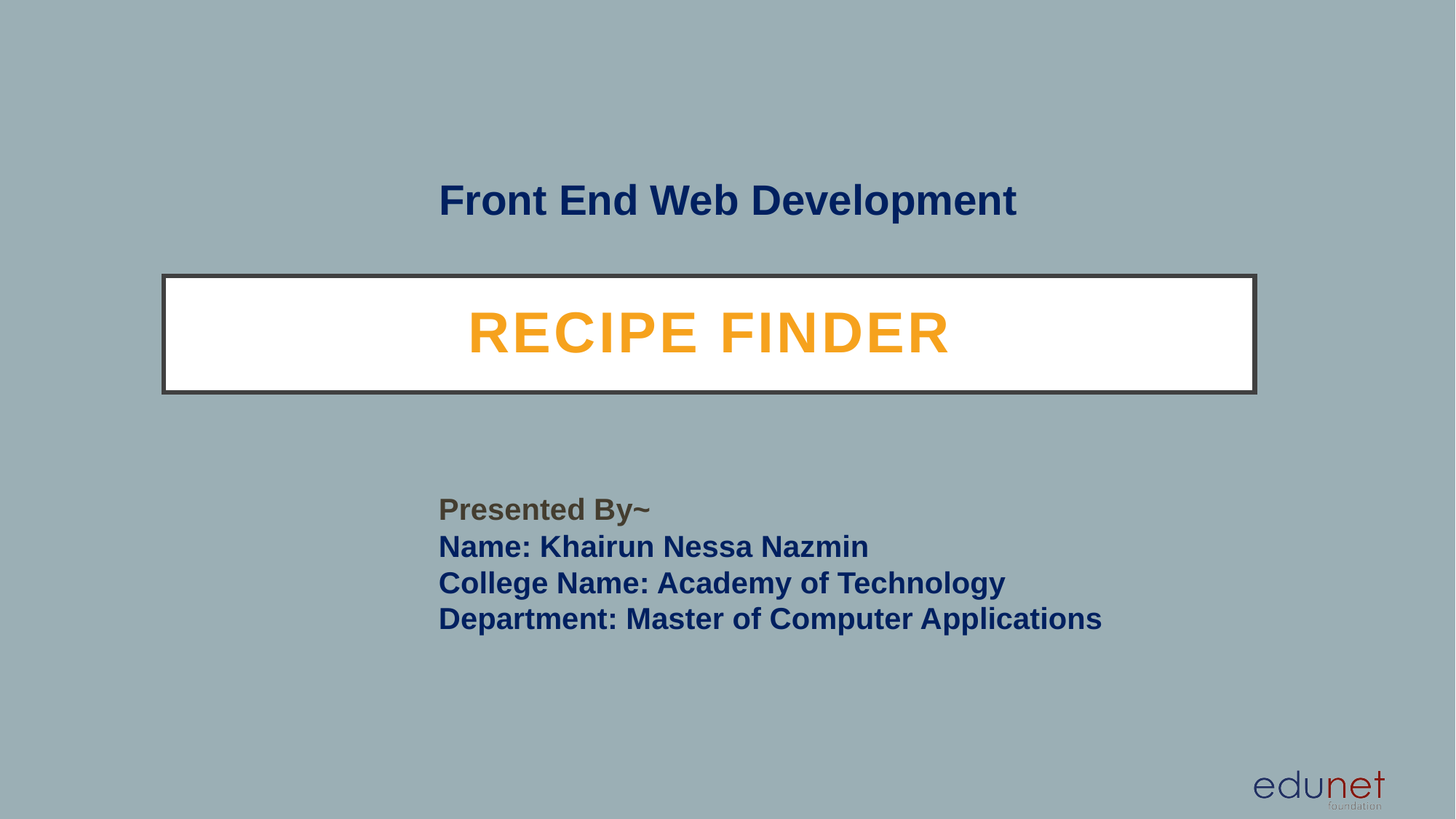

Front End Web Development
# Recipe finder
Presented By~
Name: Khairun Nessa Nazmin
College Name: Academy of Technology
Department: Master of Computer Applications